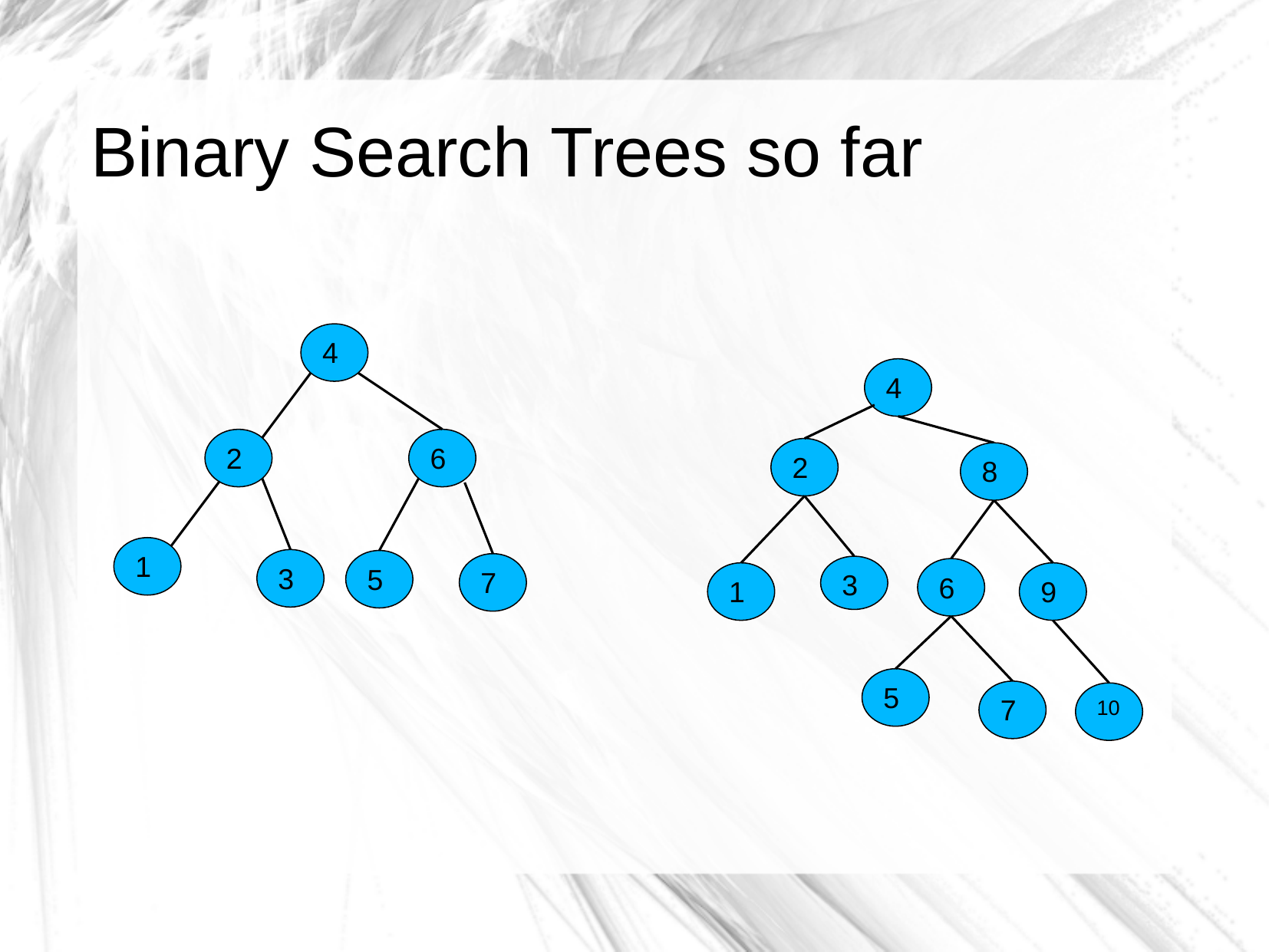

# Binary Search Trees so far

4
2
6
1
3
5
7
4
2
8
3
6
1
9
10
5
7